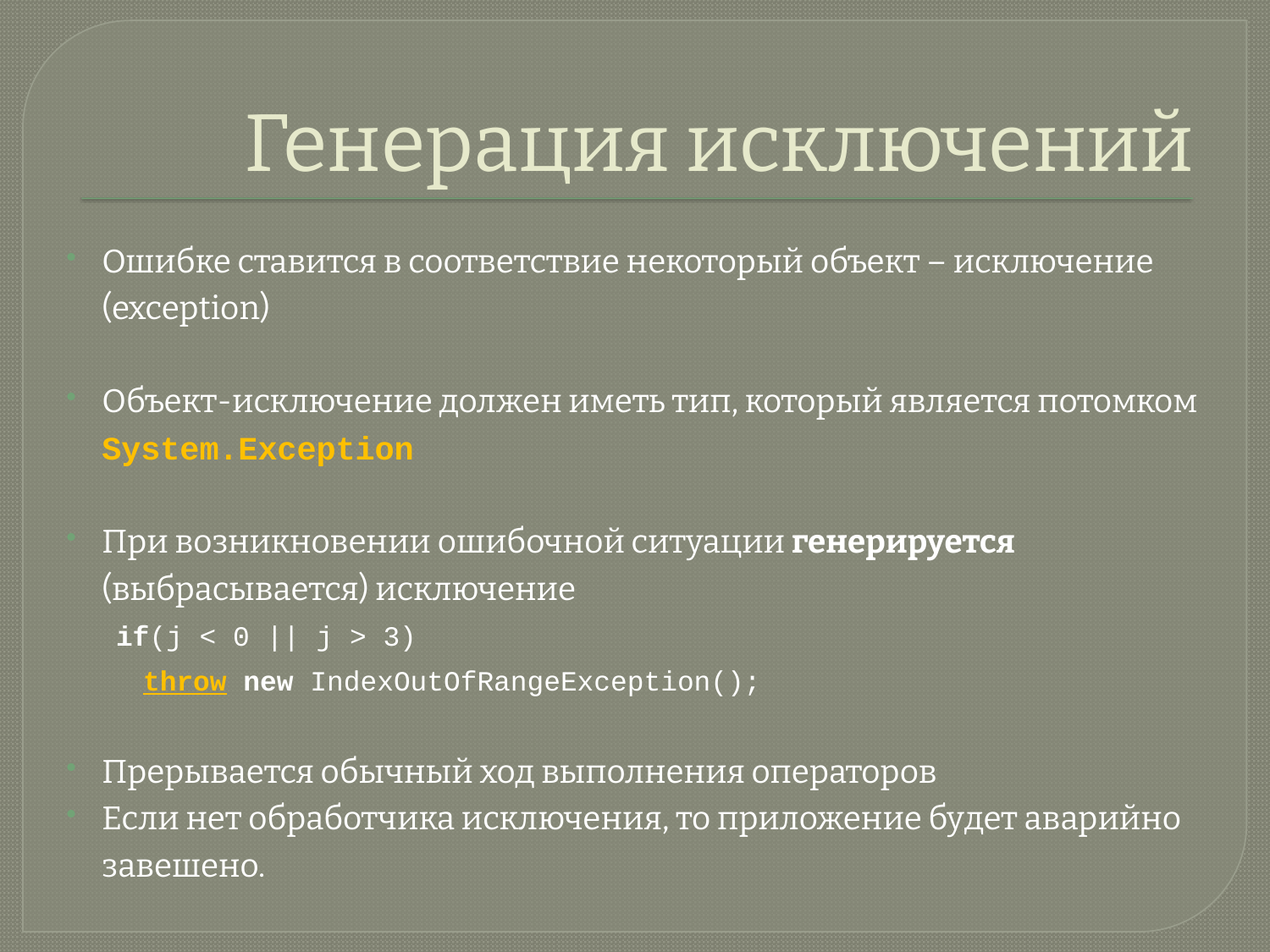

# Генерация исключений
Ошибке ставится в соответствие некоторый объект – исключение (exception)

Объект-исключение должен иметь тип, который является потомком System.Exception

При возникновении ошибочной ситуации генерируется (выбрасывается) исключение
if(j < 0 || j > 3)
	throw new IndexOutOfRangeException();

Прерывается обычный ход выполнения операторов
Если нет обработчика исключения, то приложение будет аварийно завешено.